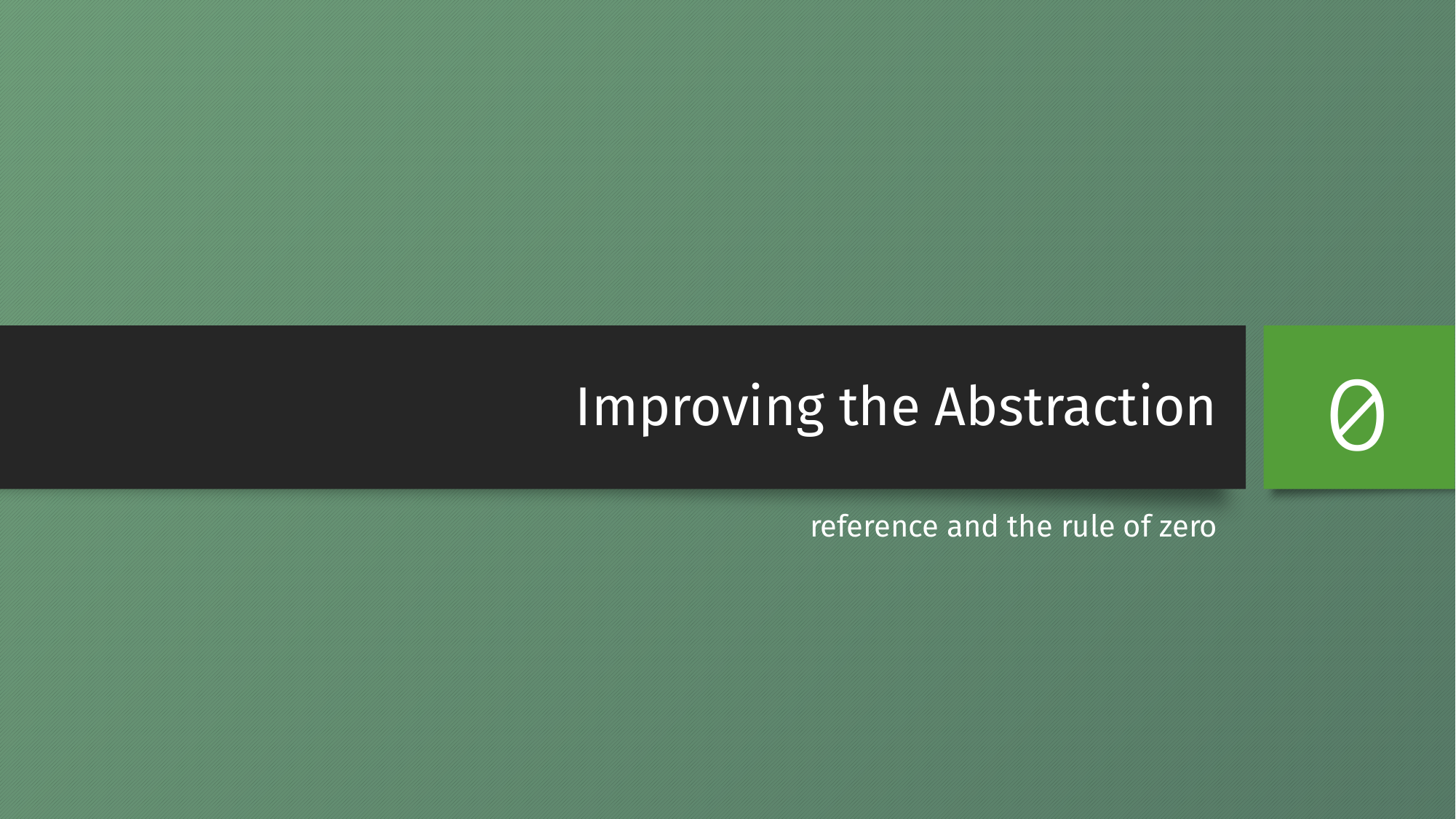

0
# Improving the Abstraction
reference and the rule of zero